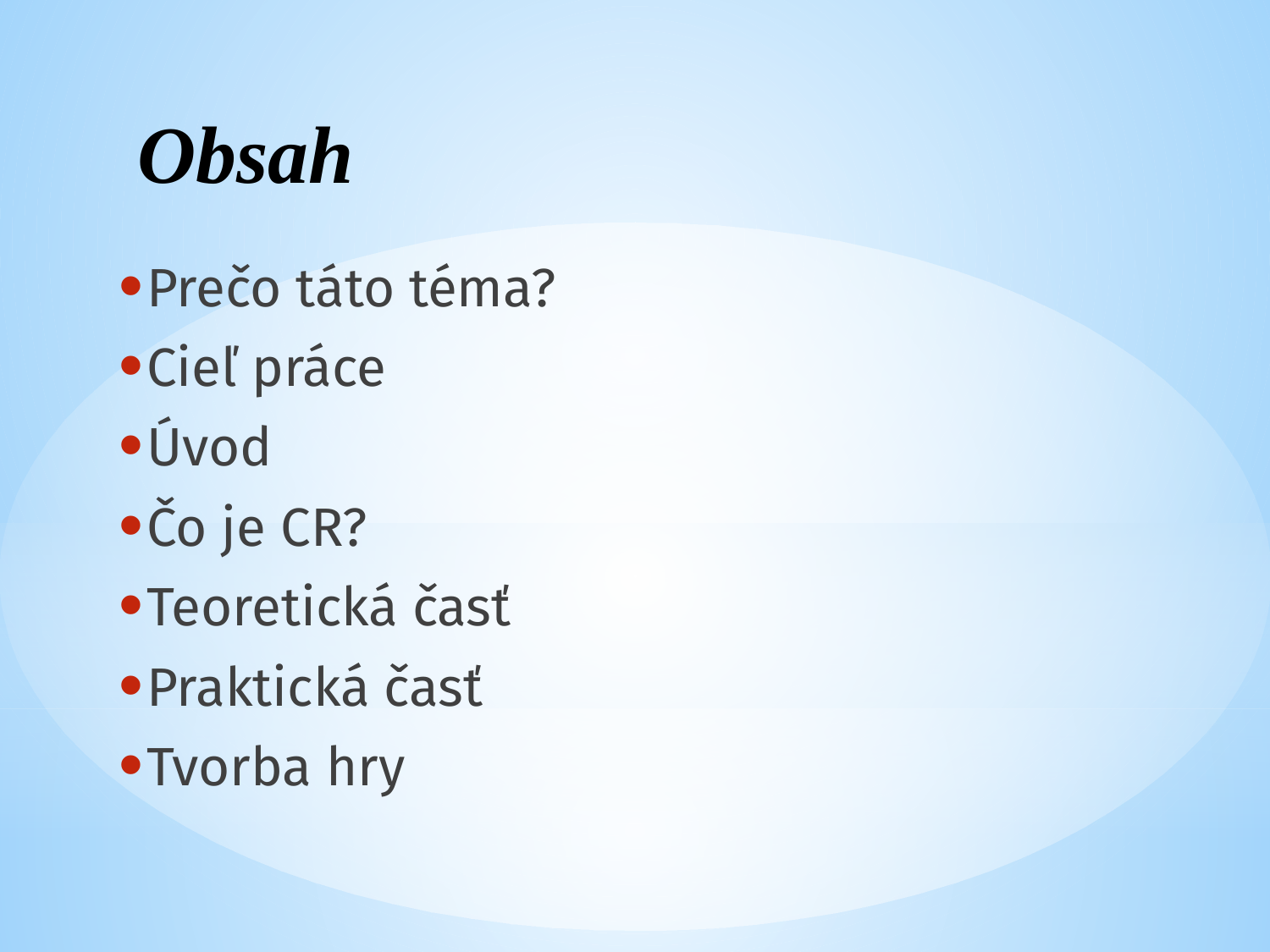

# Obsah
Prečo táto téma?
Cieľ práce
Úvod
Čo je CR?
Teoretická časť
Praktická časť
Tvorba hry